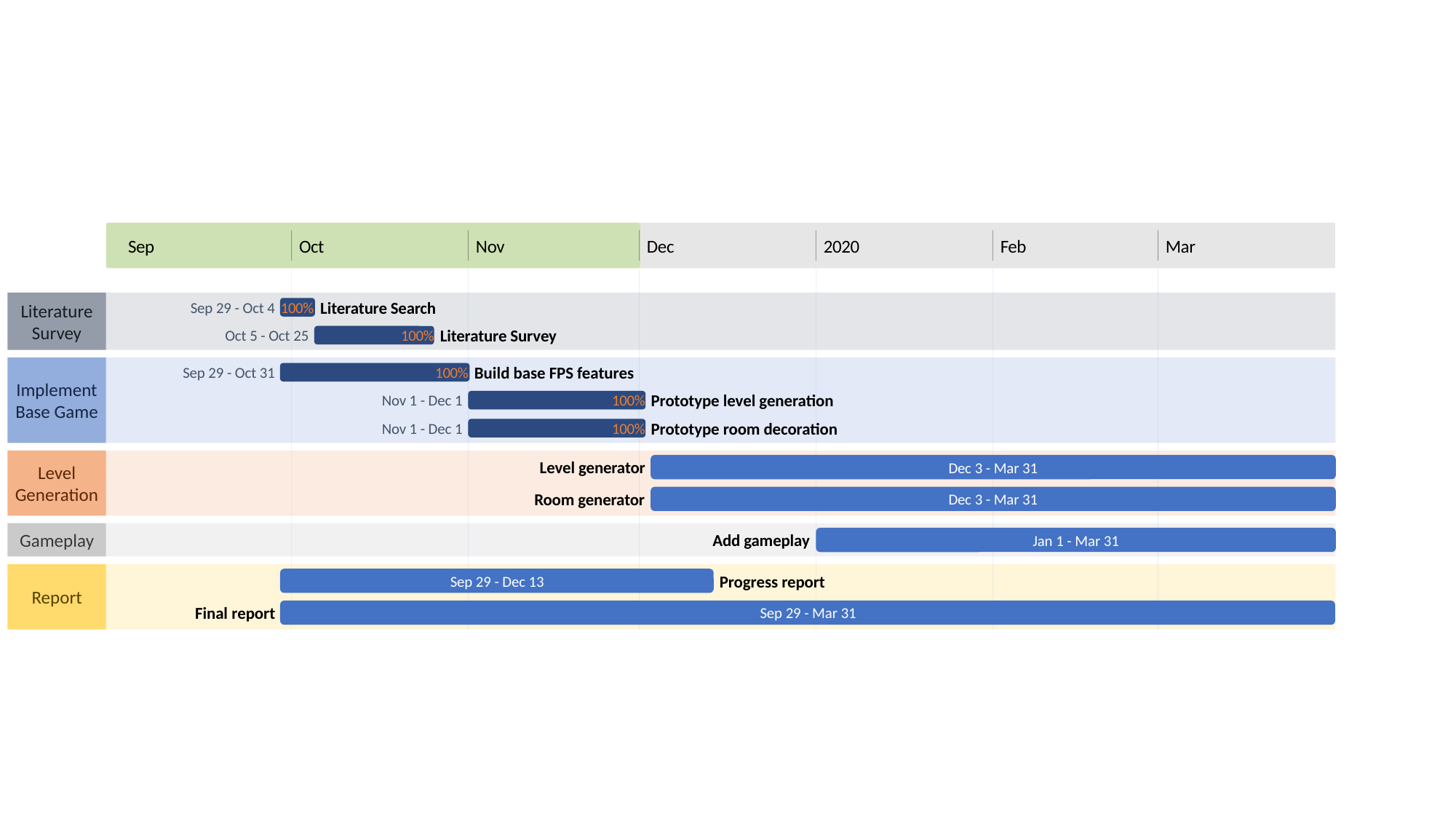

2019

Sep
Oct
Nov
Dec
2020
Feb
Mar

Literature Search
Sep 29 - Oct 4

100%
Literature Survey
Literature Survey
Oct 5 - Oct 25

100%

Build base FPS features
Sep 29 - Oct 31

100%
Implement Base Game
Prototype level generation
Nov 1 - Dec 1

100%
Prototype room decoration
Nov 1 - Dec 1

100%

Level generator
Dec 3 - Mar 31
Level Generation

Room generator
Dec 3 - Mar 31

Gameplay
Add gameplay
Jan 1 - Mar 31

Progress report
Sep 29 - Dec 13
Report

Final report
Sep 29 - Mar 31